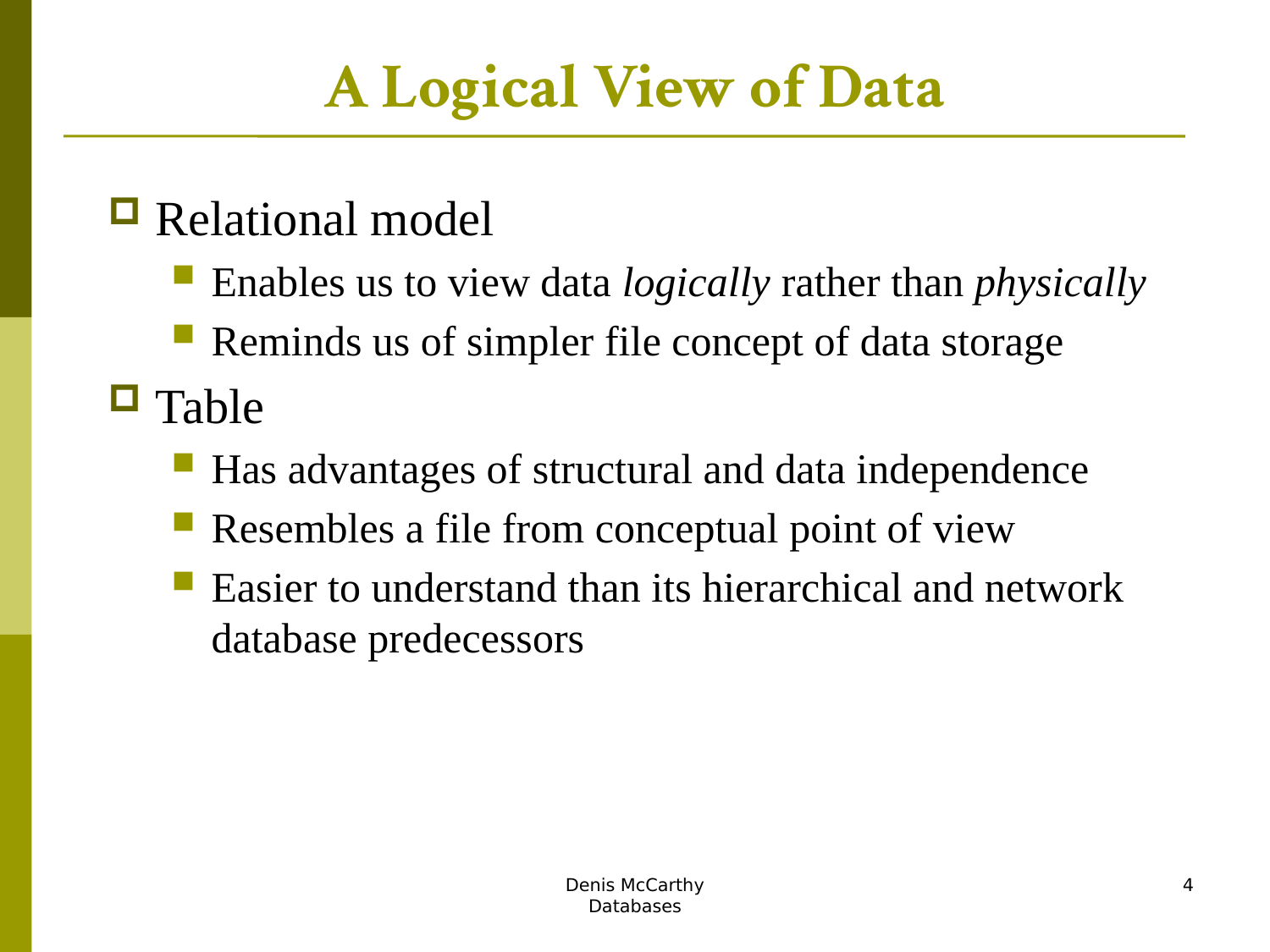

# A Logical View of Data
Relational model
Enables us to view data logically rather than physically
Reminds us of simpler file concept of data storage
Table
Has advantages of structural and data independence
Resembles a file from conceptual point of view
Easier to understand than its hierarchical and network database predecessors

Denis McCarthy
Databases
4